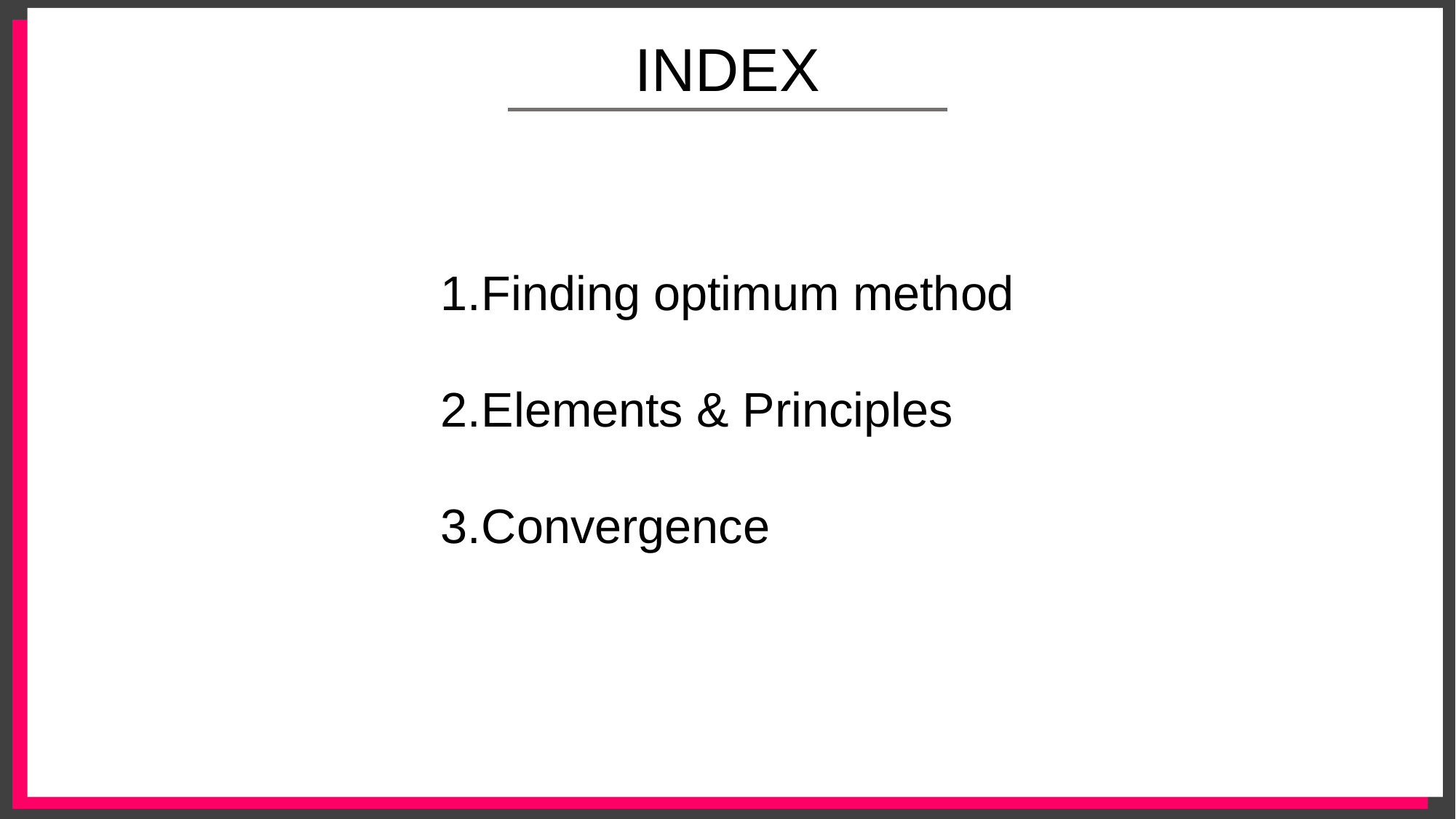

INDEX
Finding optimum method

Elements & Principles

Convergence
2